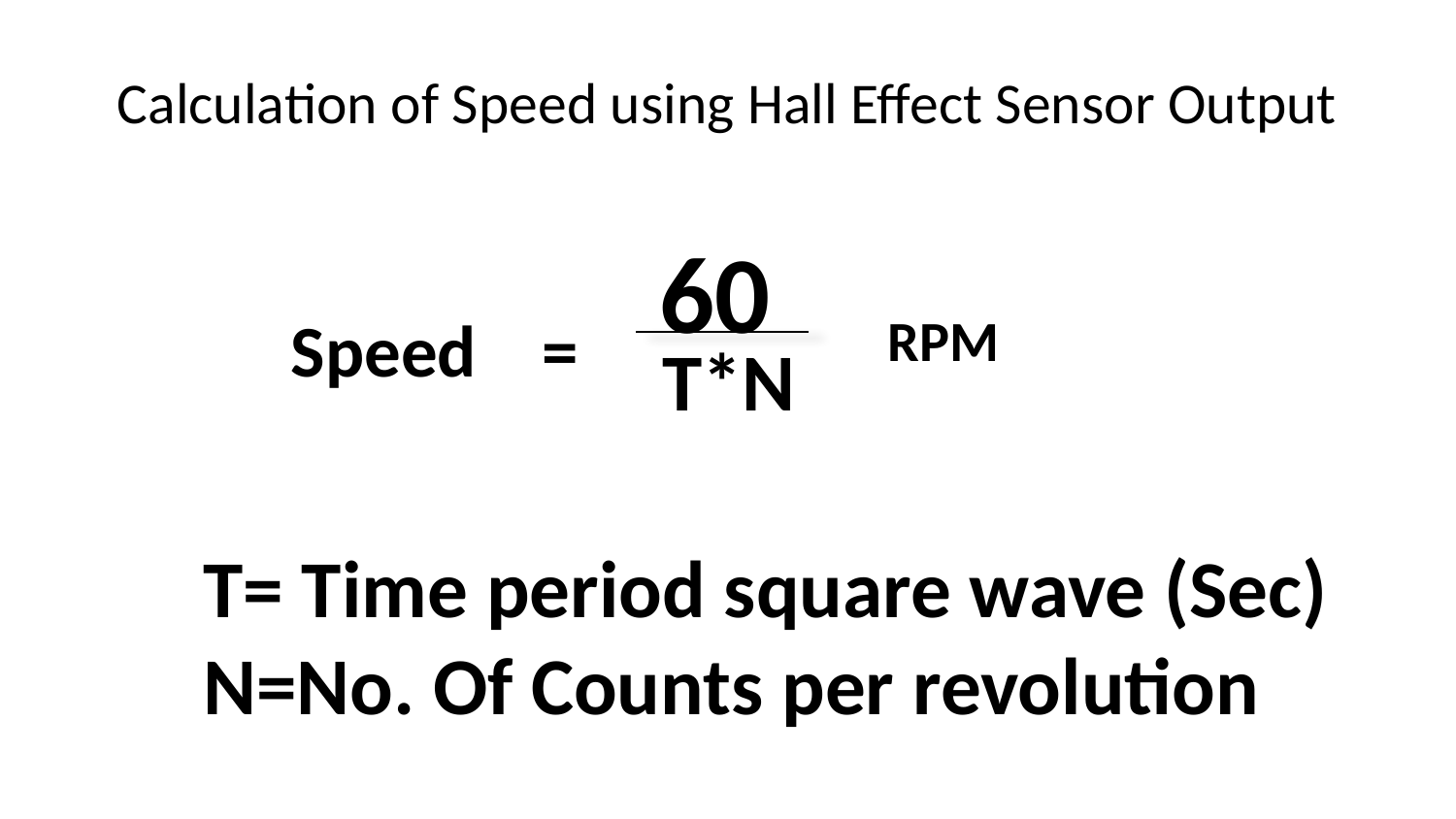

# Calculation of Speed using Hall Effect Sensor Output
60
 RPM
      Speed    =
T*N
T= Time period square wave (Sec)
N=No. Of Counts per revolution